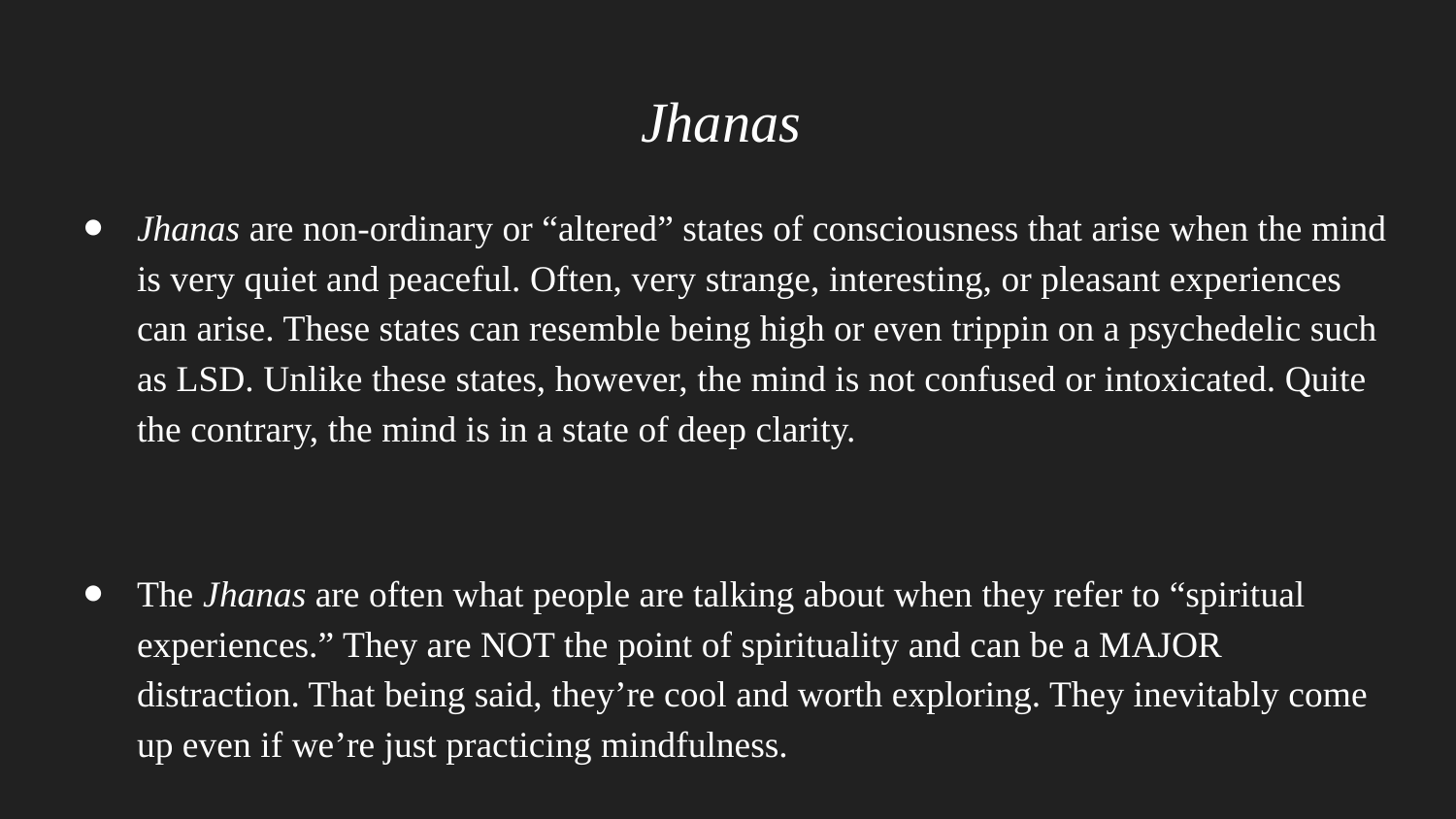

# Jhanas
Jhanas are non-ordinary or “altered” states of consciousness that arise when the mind is very quiet and peaceful. Often, very strange, interesting, or pleasant experiences can arise. These states can resemble being high or even trippin on a psychedelic such as LSD. Unlike these states, however, the mind is not confused or intoxicated. Quite the contrary, the mind is in a state of deep clarity.

The Jhanas are often what people are talking about when they refer to “spiritual experiences.” They are NOT the point of spirituality and can be a MAJOR distraction. That being said, they’re cool and worth exploring. They inevitably come up even if we’re just practicing mindfulness.